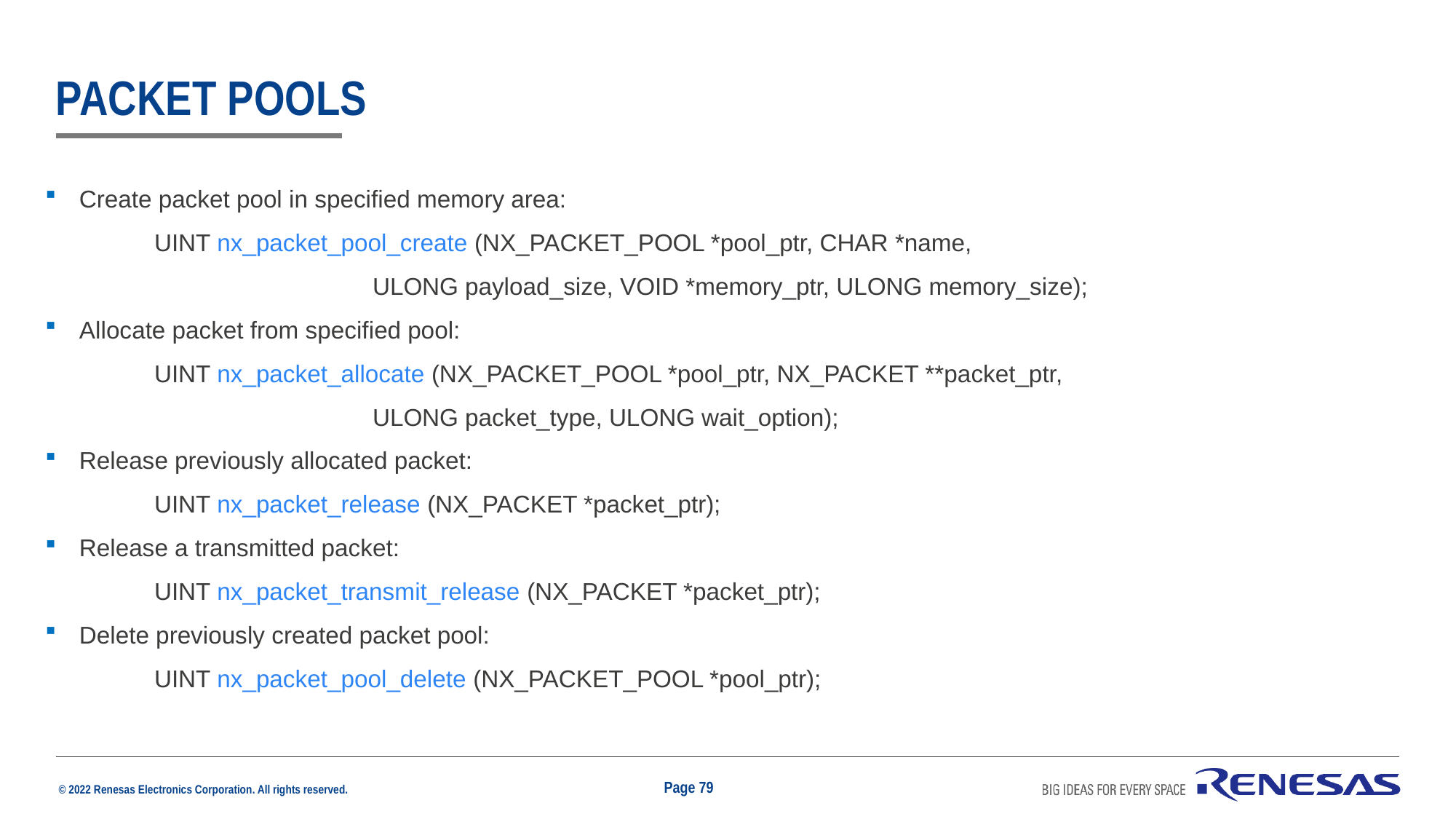

# Packet pools
Create packet pool in specified memory area:
	UINT nx_packet_pool_create (NX_PACKET_POOL *pool_ptr, CHAR *name,
			ULONG payload_size, VOID *memory_ptr, ULONG memory_size);
Allocate packet from specified pool:
	UINT nx_packet_allocate (NX_PACKET_POOL *pool_ptr, NX_PACKET **packet_ptr,
			ULONG packet_type, ULONG wait_option);
Release previously allocated packet:
	UINT nx_packet_release (NX_PACKET *packet_ptr);
Release a transmitted packet:
	UINT nx_packet_transmit_release (NX_PACKET *packet_ptr);
Delete previously created packet pool:
	UINT nx_packet_pool_delete (NX_PACKET_POOL *pool_ptr);